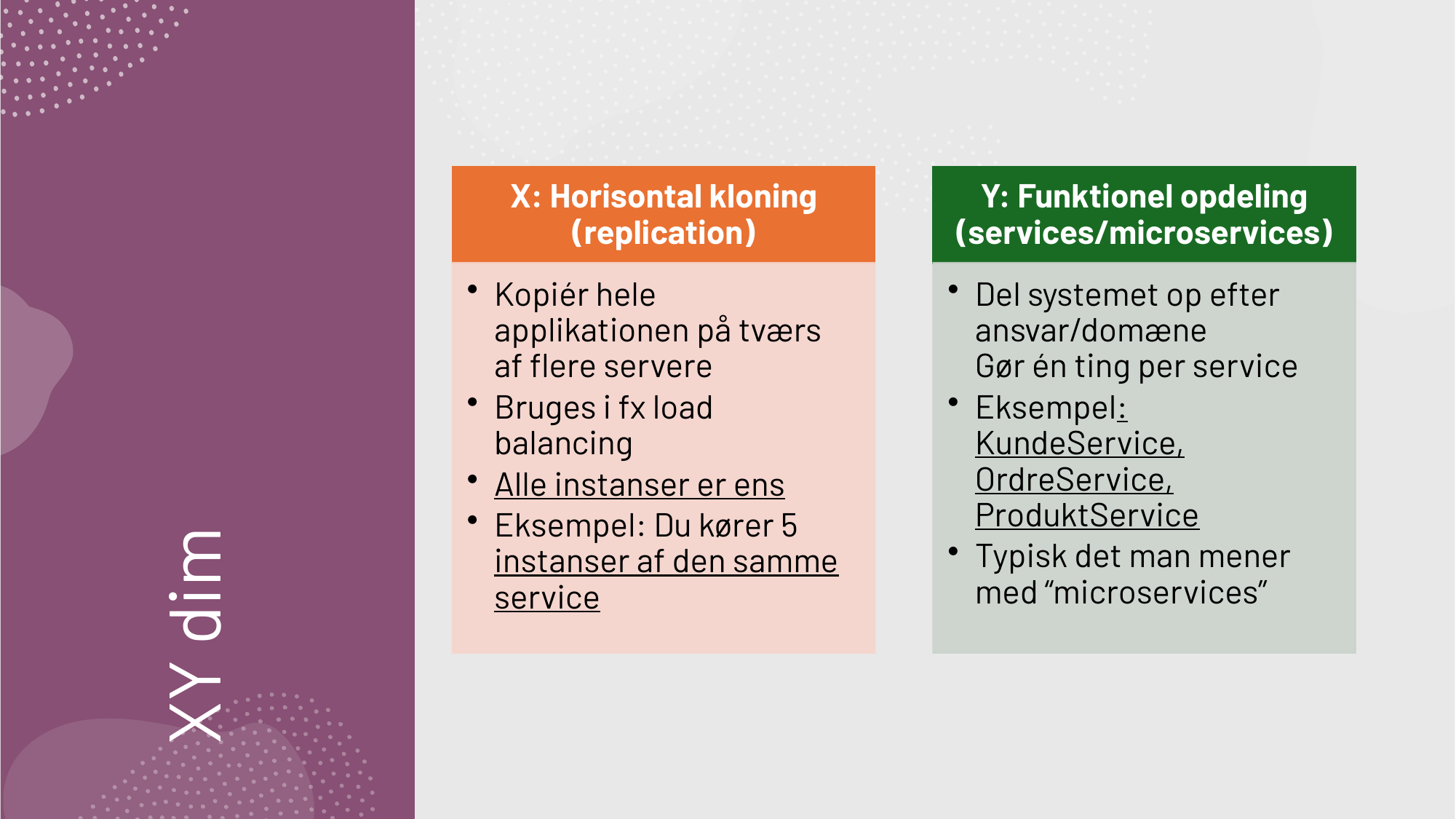

X: Horisontal kloning (replication)
Kopiér hele applikationen på tværs af flere servere
Bruges i fx load balancing
Alle instanser er ens
Eksempel: Du kører 5 instanser af den samme service
Y: Funktionel opdeling (services/microservices)
Del systemet op efter ansvar/domæne
Gør én ting per service
Eksempel: KundeService, OrdreService, ProduktService
Typisk det man mener med “microservices”
# XY dim